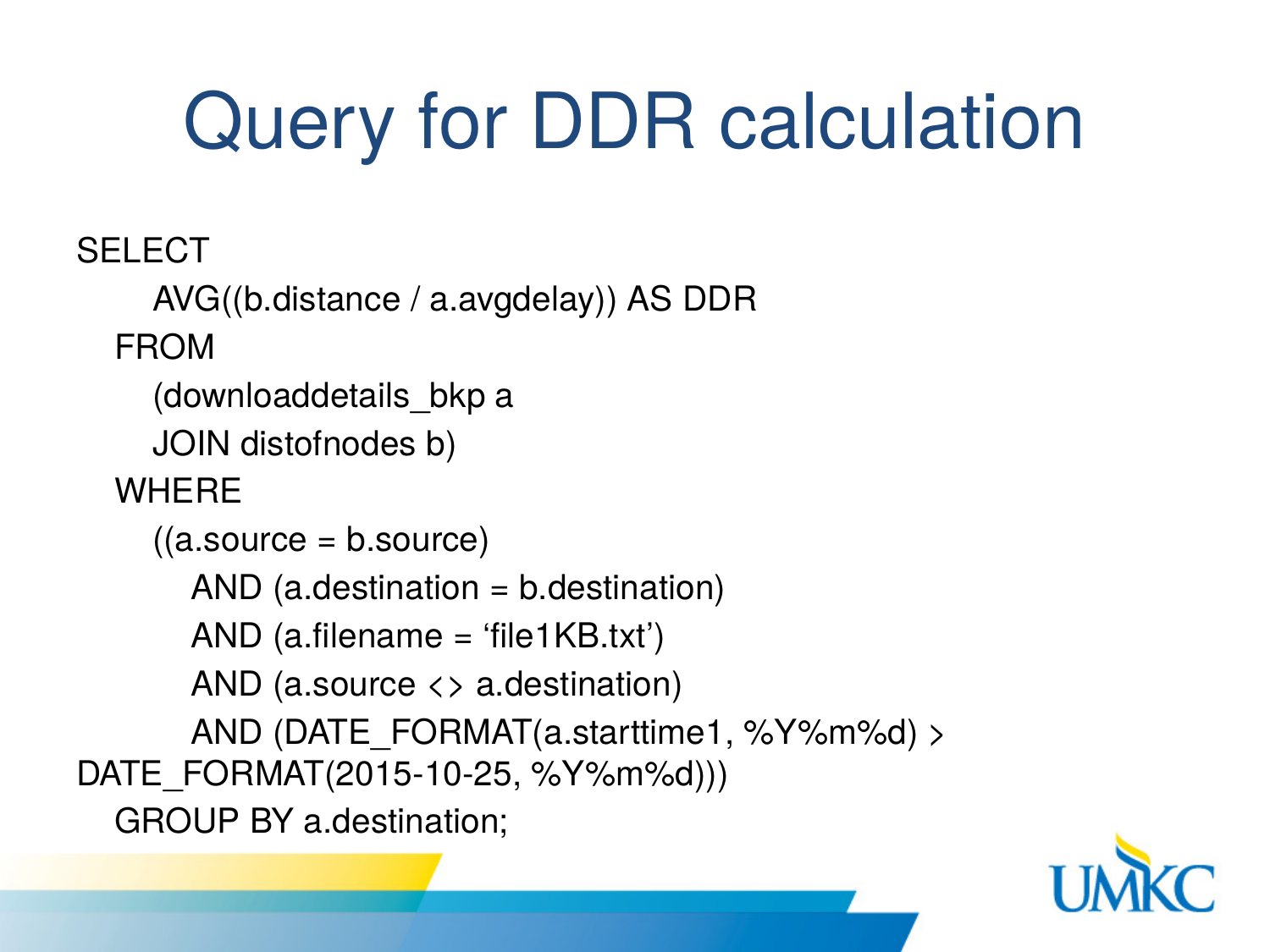

# Query for DDR calculation
SELECT
        AVG((b.distance / a.avgdelay)) AS DDR
    FROM
        (downloaddetails_bkp a
        JOIN distofnodes b)
    WHERE
        ((a.source = b.source)
            AND (a.destination = b.destination)
            AND (a.filename = ‘file1KB.txt’)
            AND (a.source <> a.destination)
            AND (DATE_FORMAT(a.starttime1, %Y%m%d) > DATE_FORMAT(2015-10-25, %Y%m%d)))
    GROUP BY a.destination;